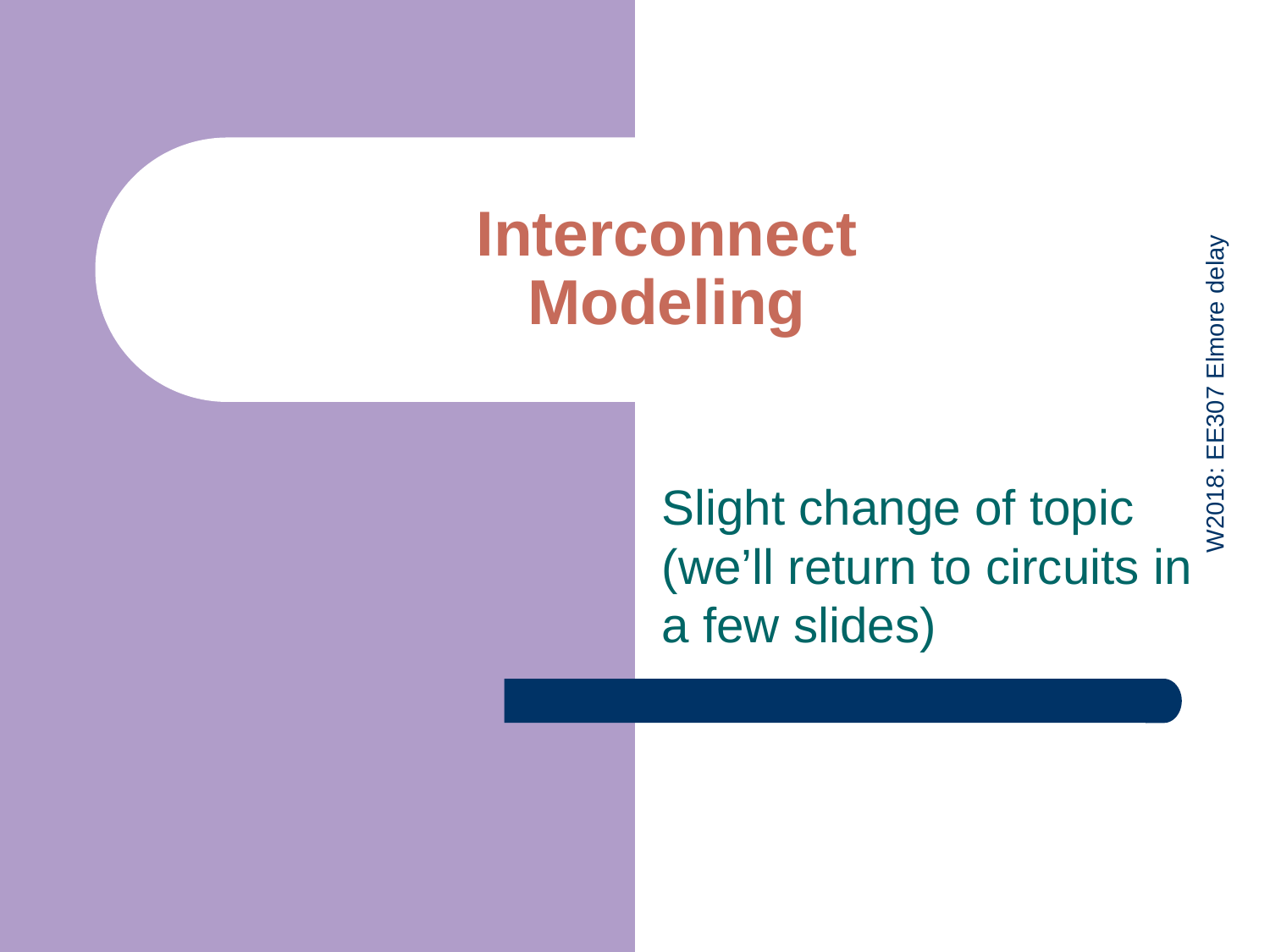

# Interconnect Modeling
Slight change of topic (we’ll return to circuits in a few slides)
W2018: EE307 Elmore delay
3